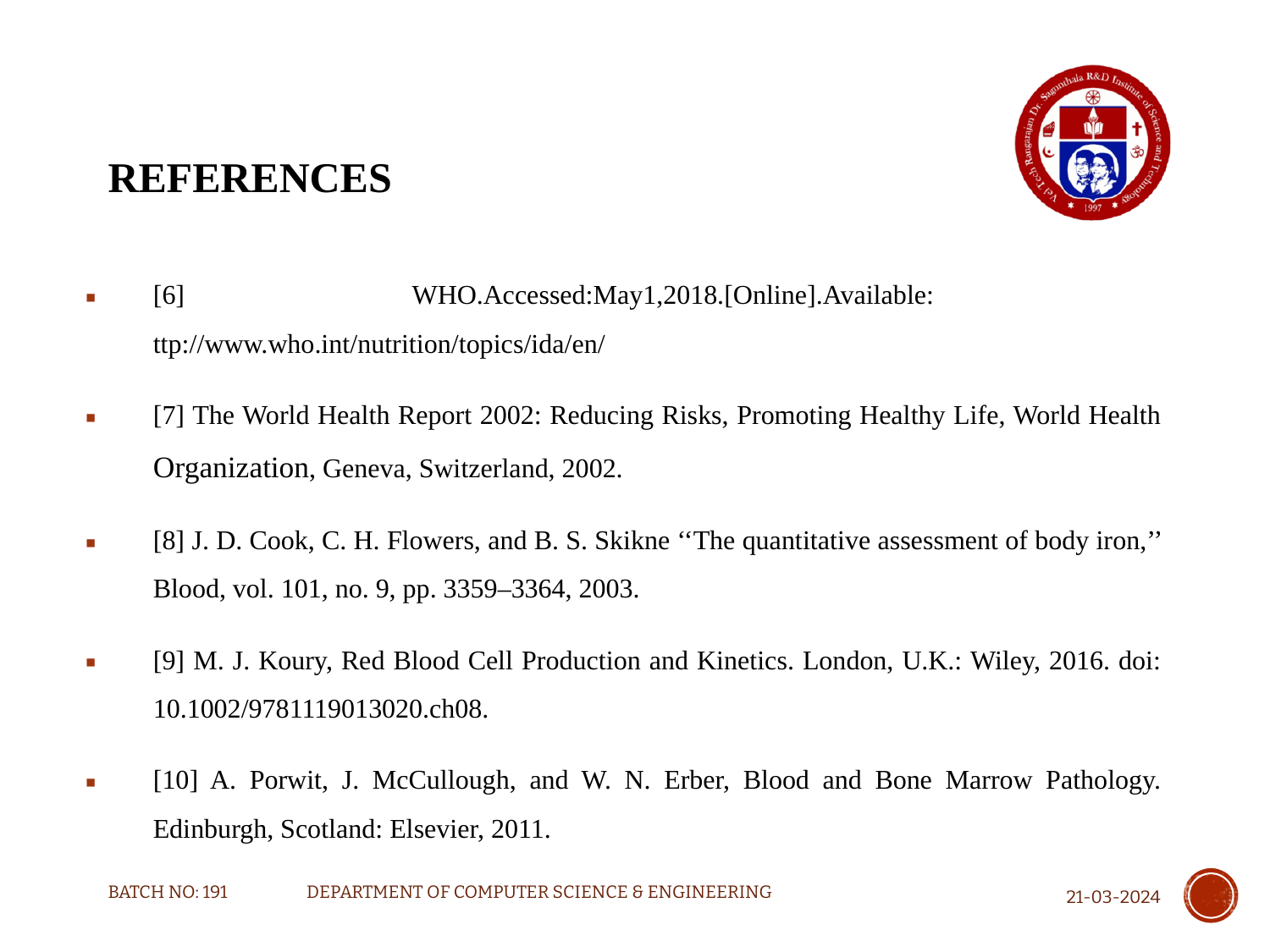

# REFERENCES
[6] WHO.Accessed:May1,2018.[Online].Available:  ttp://www.who.int/nutrition/topics/ida/en/
[7] The World Health Report 2002: Reducing Risks, Promoting Healthy Life, World Health Organization, Geneva, Switzerland, 2002.
[8] J. D. Cook, C. H. Flowers, and B. S. Skikne ‘‘The quantitative assessment of body iron,’’ Blood, vol. 101, no. 9, pp. 3359–3364, 2003.
[9] M. J. Koury, Red Blood Cell Production and Kinetics. London, U.K.: Wiley, 2016. doi: 10.1002/9781119013020.ch08.
[10] A. Porwit, J. McCullough, and W. N. Erber, Blood and Bone Marrow Pathology. Edinburgh, Scotland: Elsevier, 2011.

BATCH NO: 191                      DEPARTMENT OF COMPUTER SCIENCE & ENGINEERING
21-03-2024
26